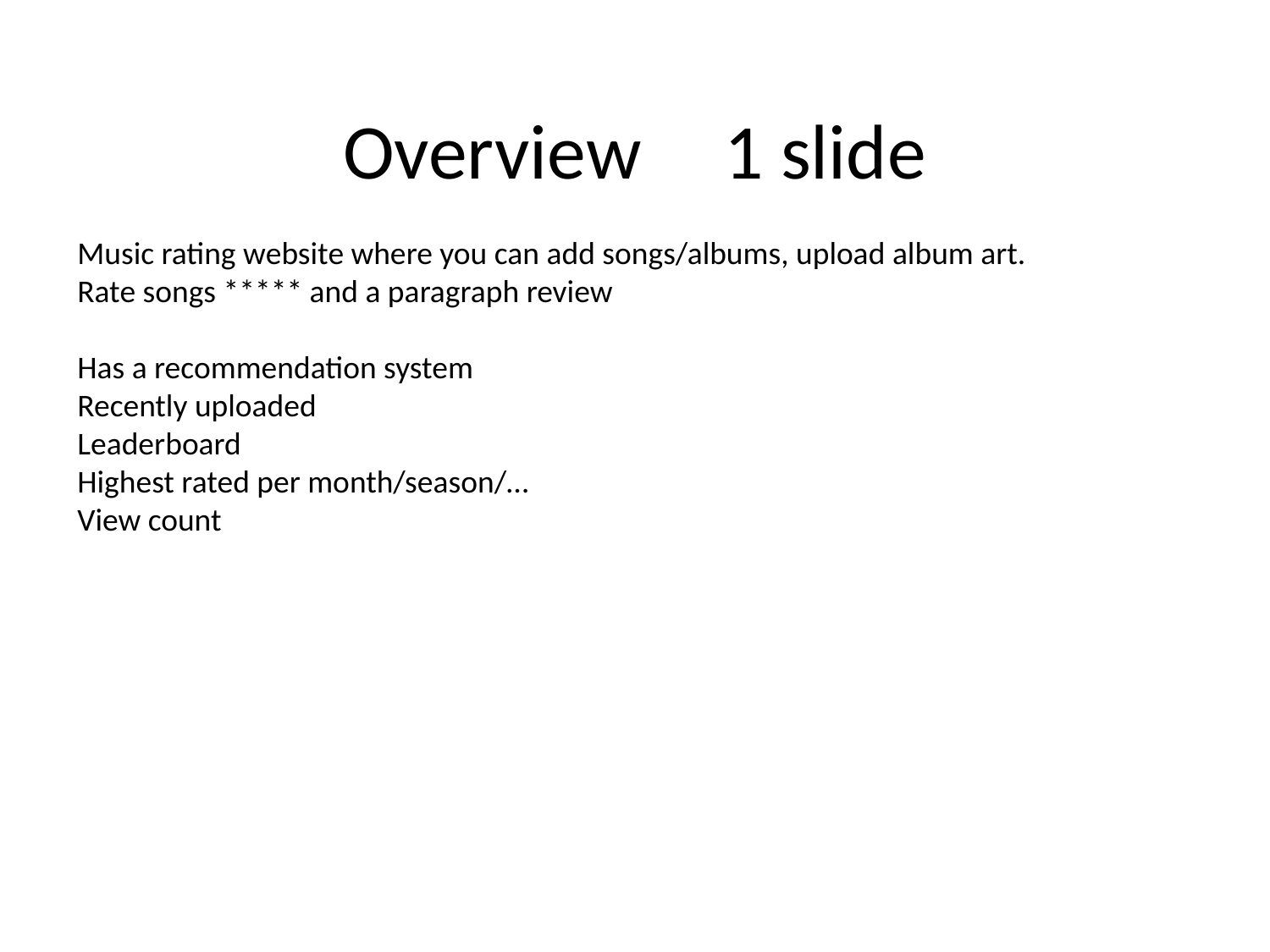

# Overview	1 slide
Music rating website where you can add songs/albums, upload album art.
Rate songs ***** and a paragraph review

Has a recommendation system
Recently uploaded
Leaderboard
Highest rated per month/season/…
View count